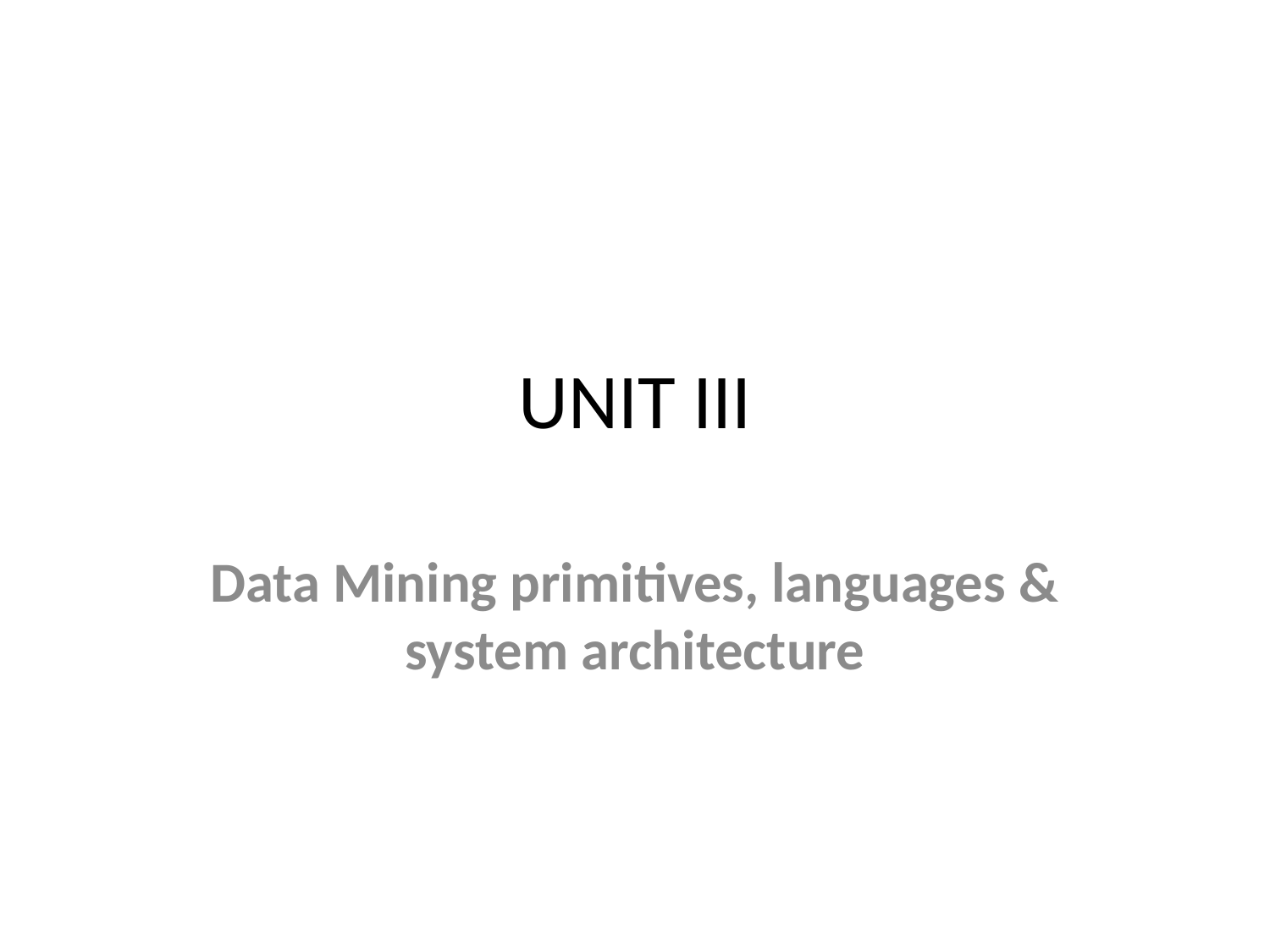

# UNIT III
Data Mining primitives, languages & system architecture